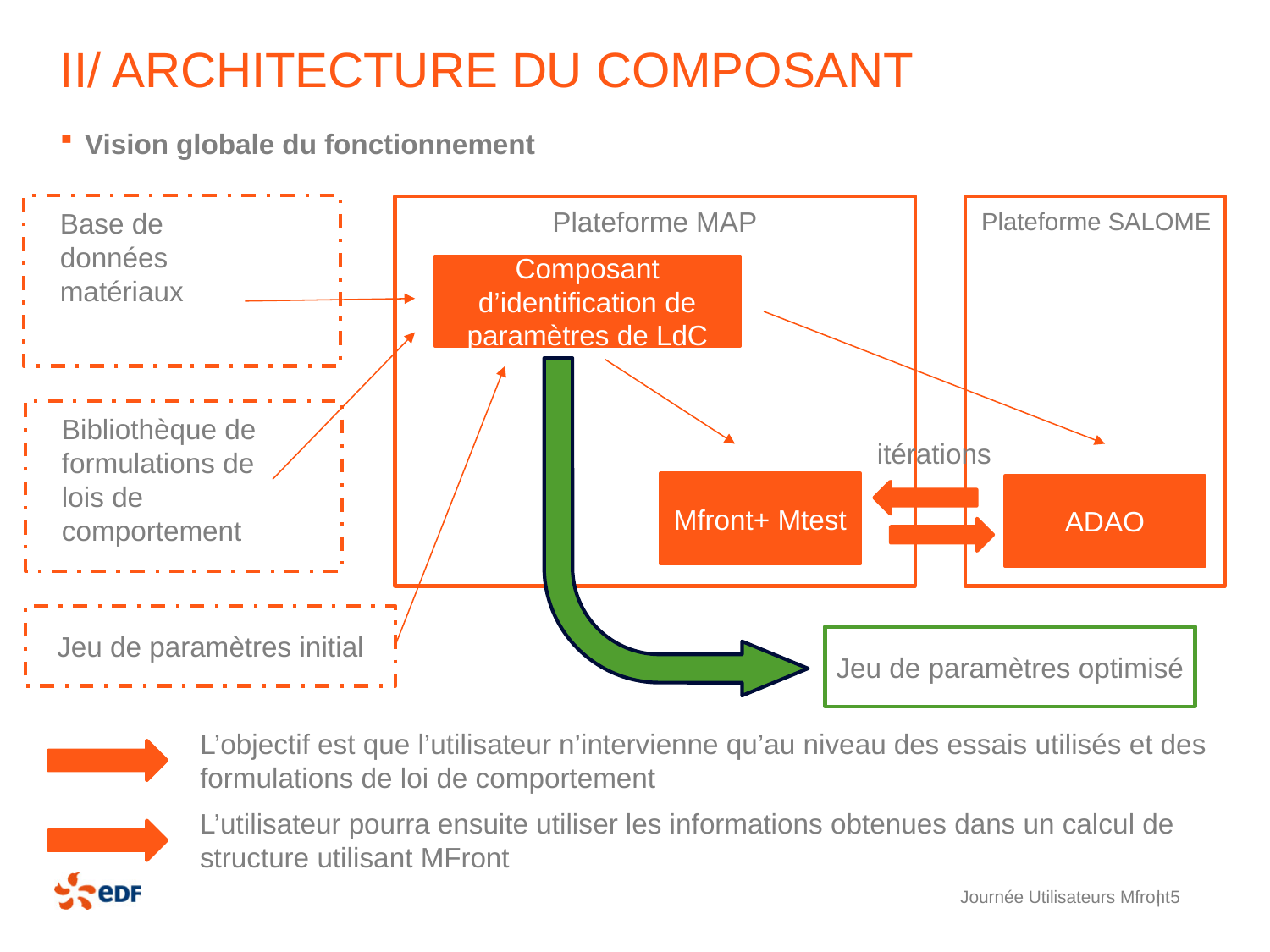

# II/ Architecture du composant
Vision globale du fonctionnement

Plateforme MAP
Base de données matériaux
Plateforme SALOME
Composant d’identification de paramètres de LdC

Bibliothèque de formulations de lois de comportement
itérations
Mfront+ Mtest
ADAO

Jeu de paramètres initial
Jeu de paramètres optimisé
L’objectif est que l’utilisateur n’intervienne qu’au niveau des essais utilisés et des formulations de loi de comportement

L’utilisateur pourra ensuite utiliser les informations obtenues dans un calcul de structure utilisant MFront

Journée Utilisateurs Mfront